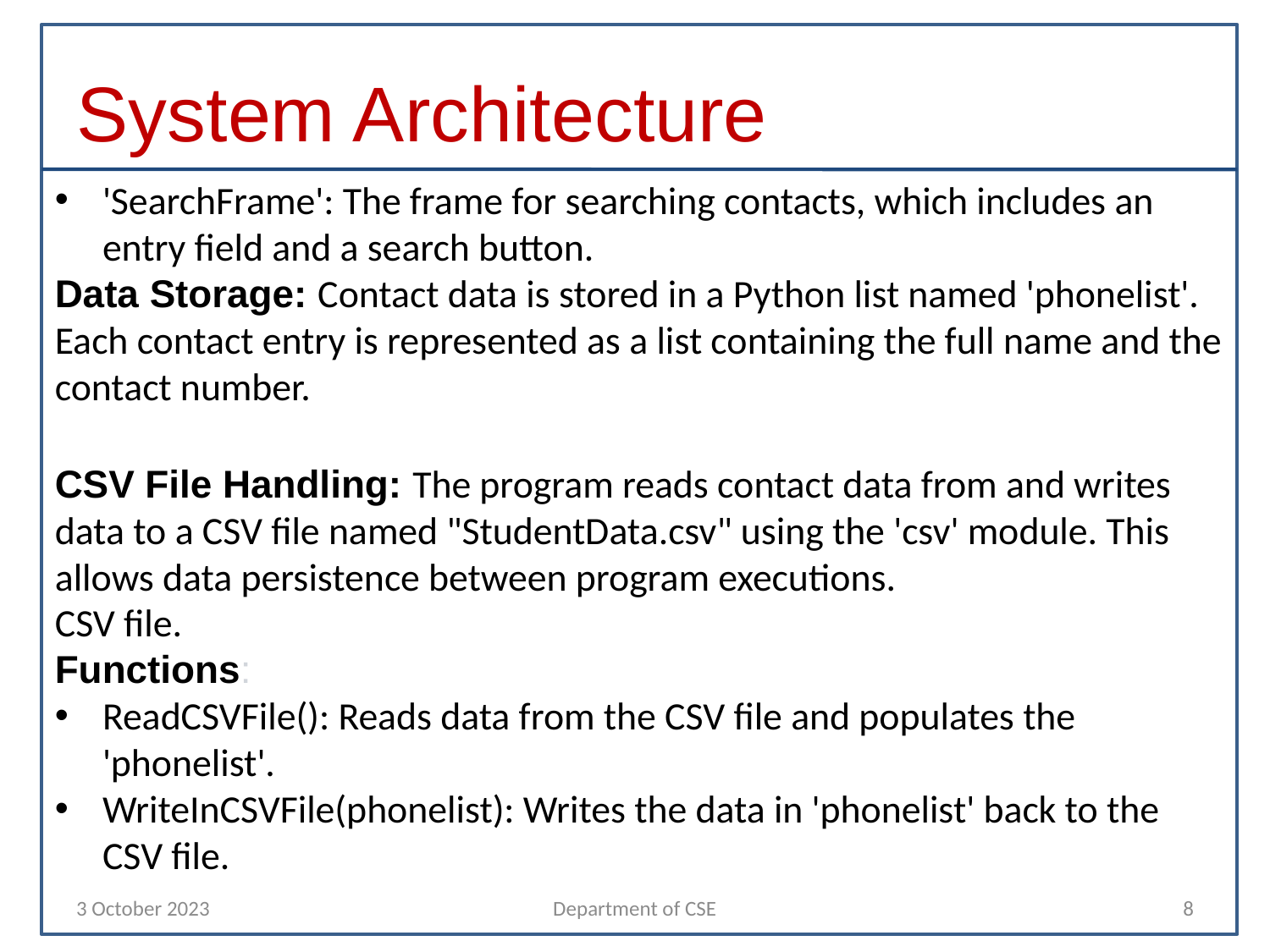

# System Architecture
'SearchFrame': The frame for searching contacts, which includes an entry field and a search button.
Data Storage: Contact data is stored in a Python list named 'phonelist'. Each contact entry is represented as a list containing the full name and the contact number.

CSV File Handling: The program reads contact data from and writes data to a CSV file named "StudentData.csv" using the 'csv' module. This allows data persistence between program executions.
CSV file.
Functions:
ReadCSVFile(): Reads data from the CSV file and populates the 'phonelist'.
WriteInCSVFile(phonelist): Writes the data in 'phonelist' back to the CSV file.

3 October 2023
Department of CSE
8